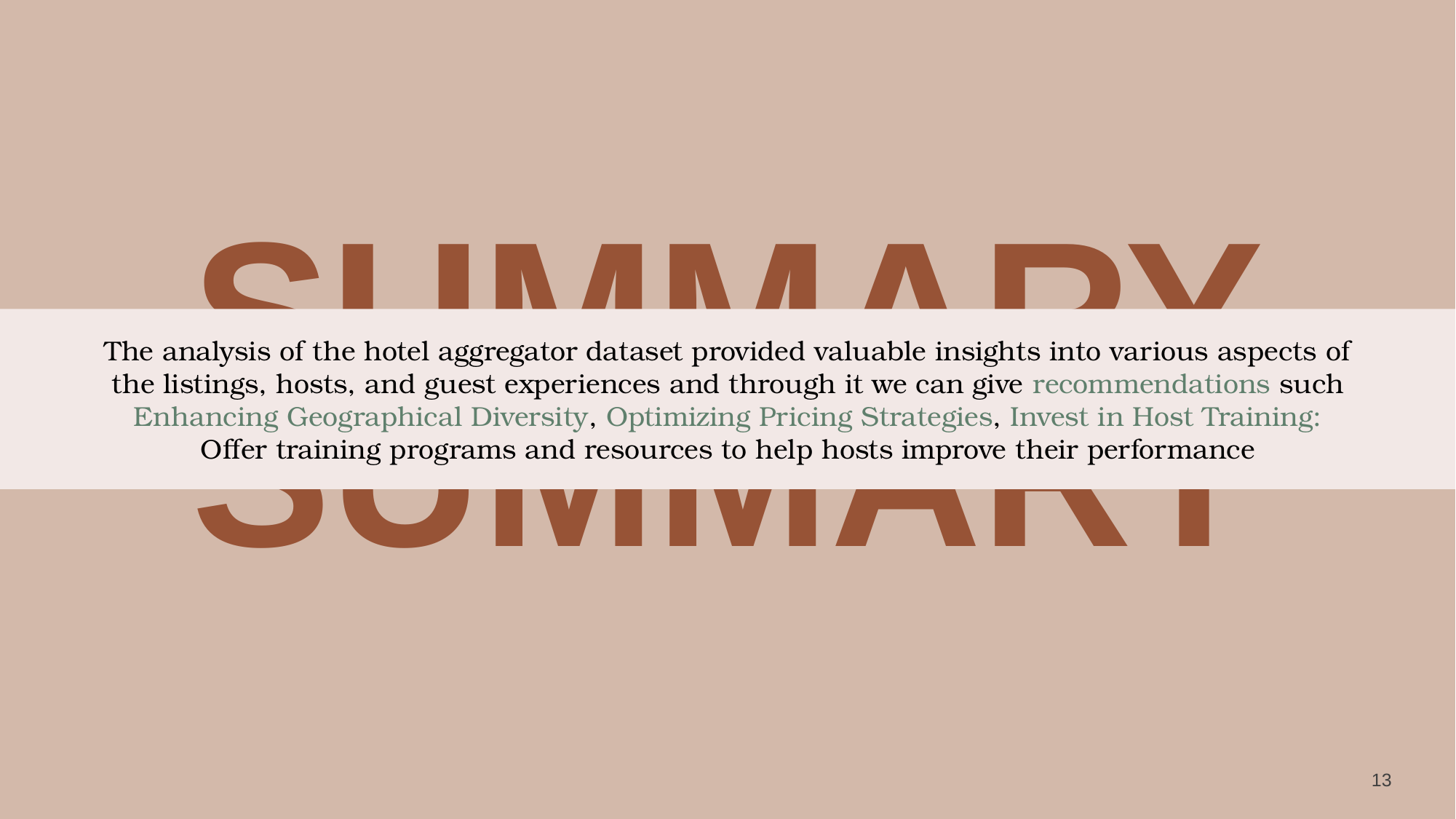

# SUMMARY
The analysis of the hotel aggregator dataset provided valuable insights into various aspects of the listings, hosts, and guest experiences and through it we can give recommendations such Enhancing Geographical Diversity, Optimizing Pricing Strategies, Invest in Host Training: Offer training programs and resources to help hosts improve their performance
SUMMARY
13